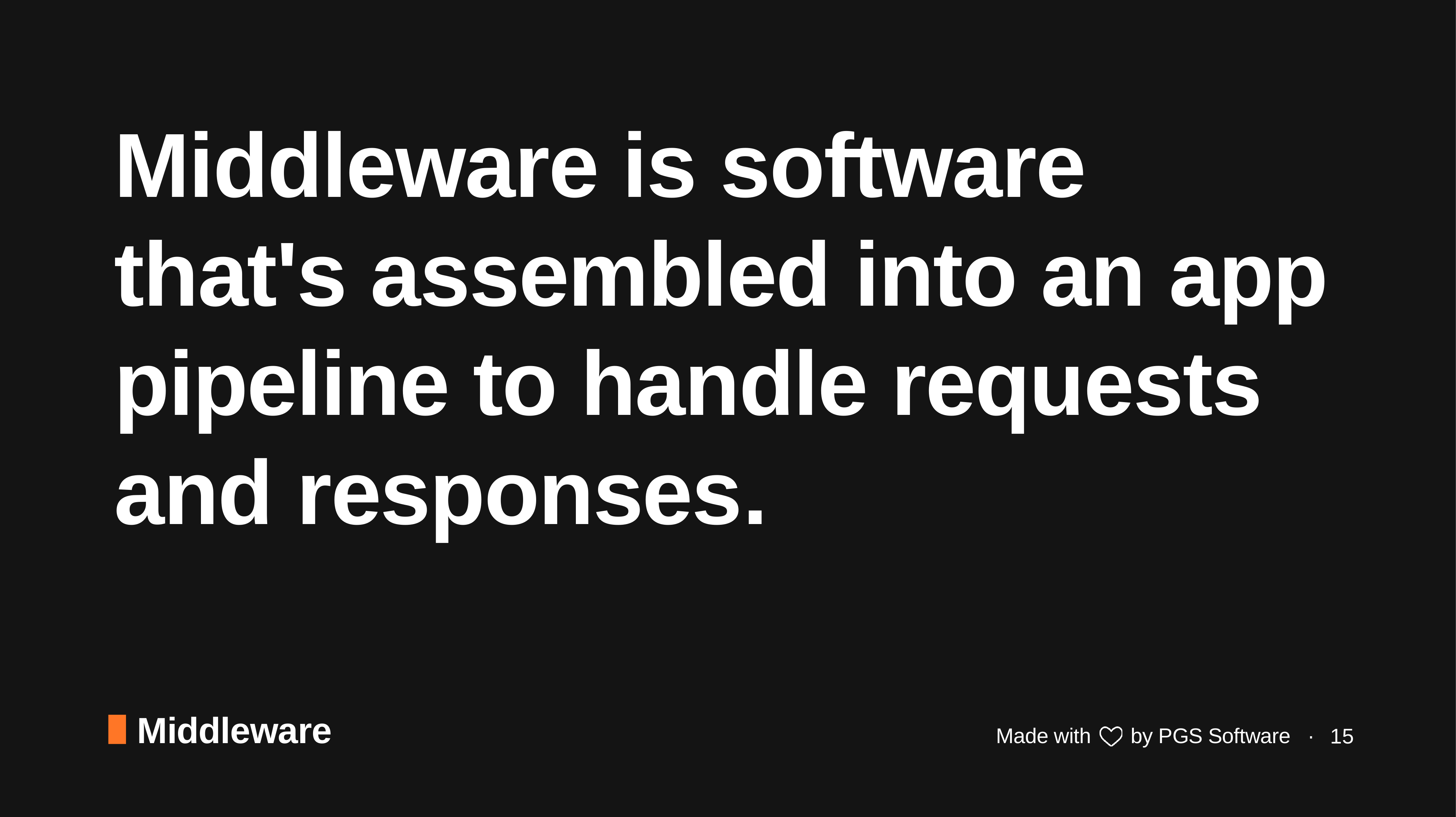

Middleware is software that's assembled into an app pipeline to handle requests and responses.
Middleware
15